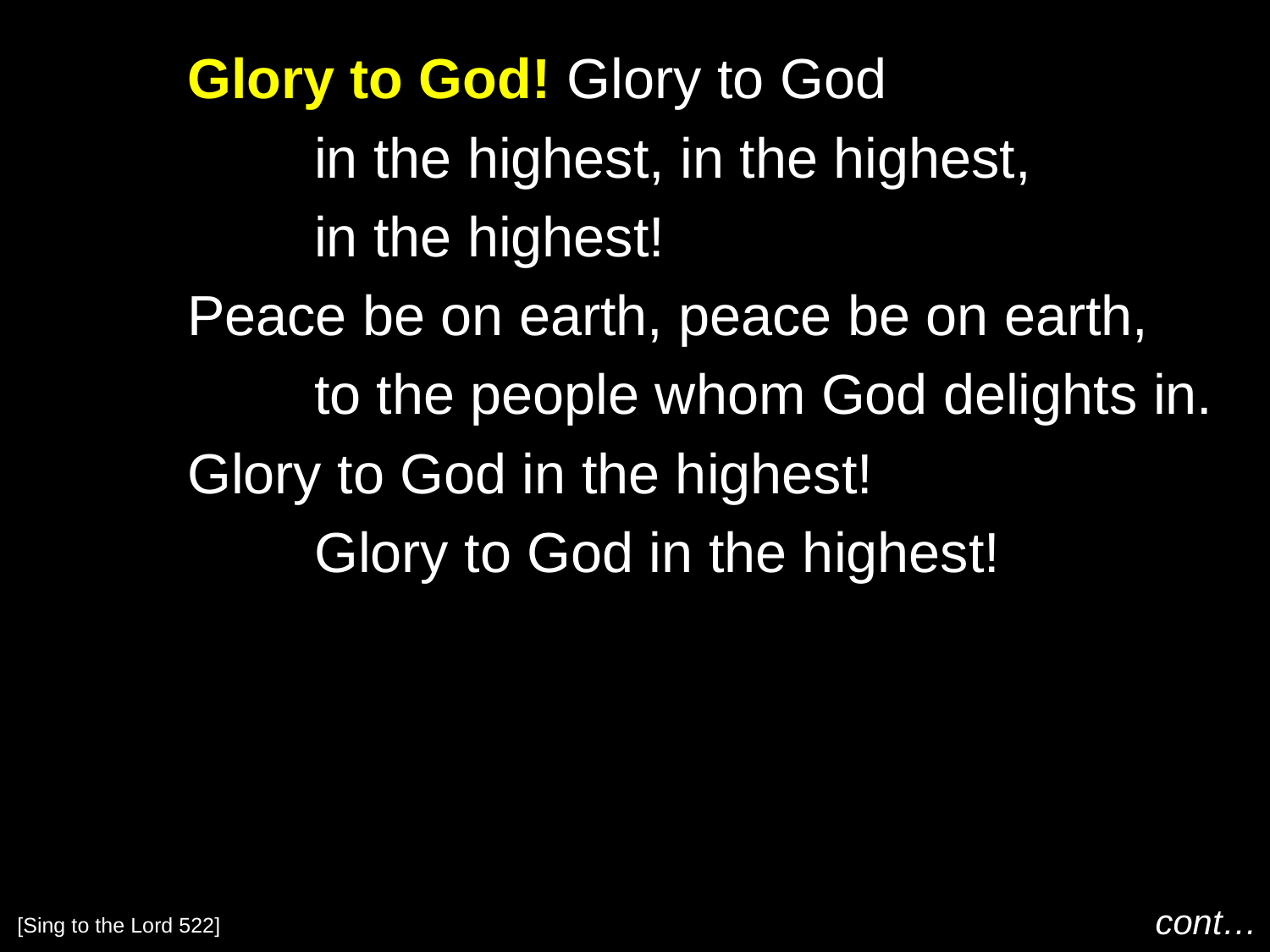

Glory to God! Glory to God
		in the highest, in the highest,
		in the highest!
	Peace be on earth, peace be on earth,
		to the people whom God delights in.
	Glory to God in the highest!
		Glory to God in the highest!
cont…
[Sing to the Lord 522]